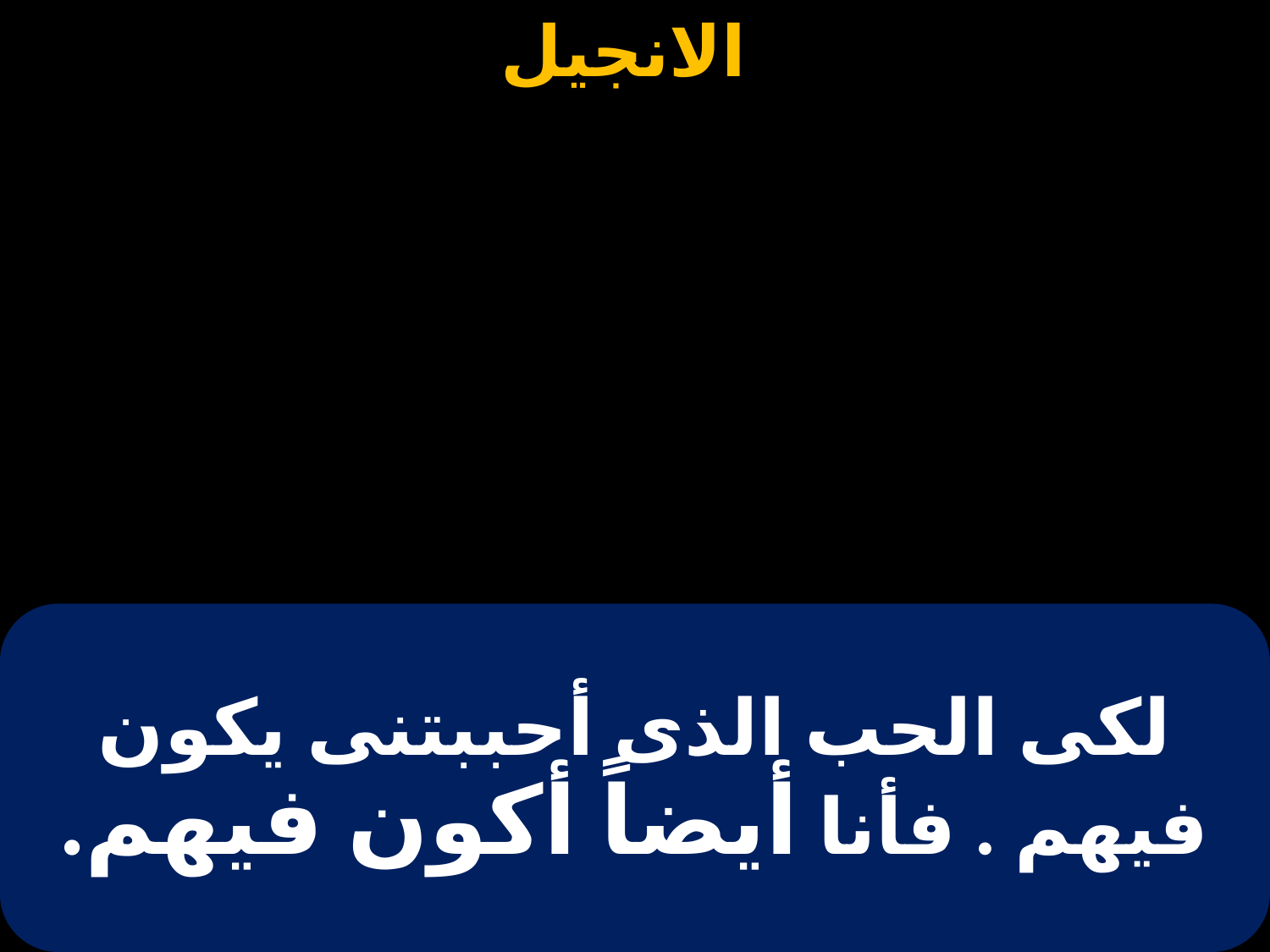

# لكى الحب الذى أحببتنى يكون فيهم . فأنا أيضاً أكون فيهم.